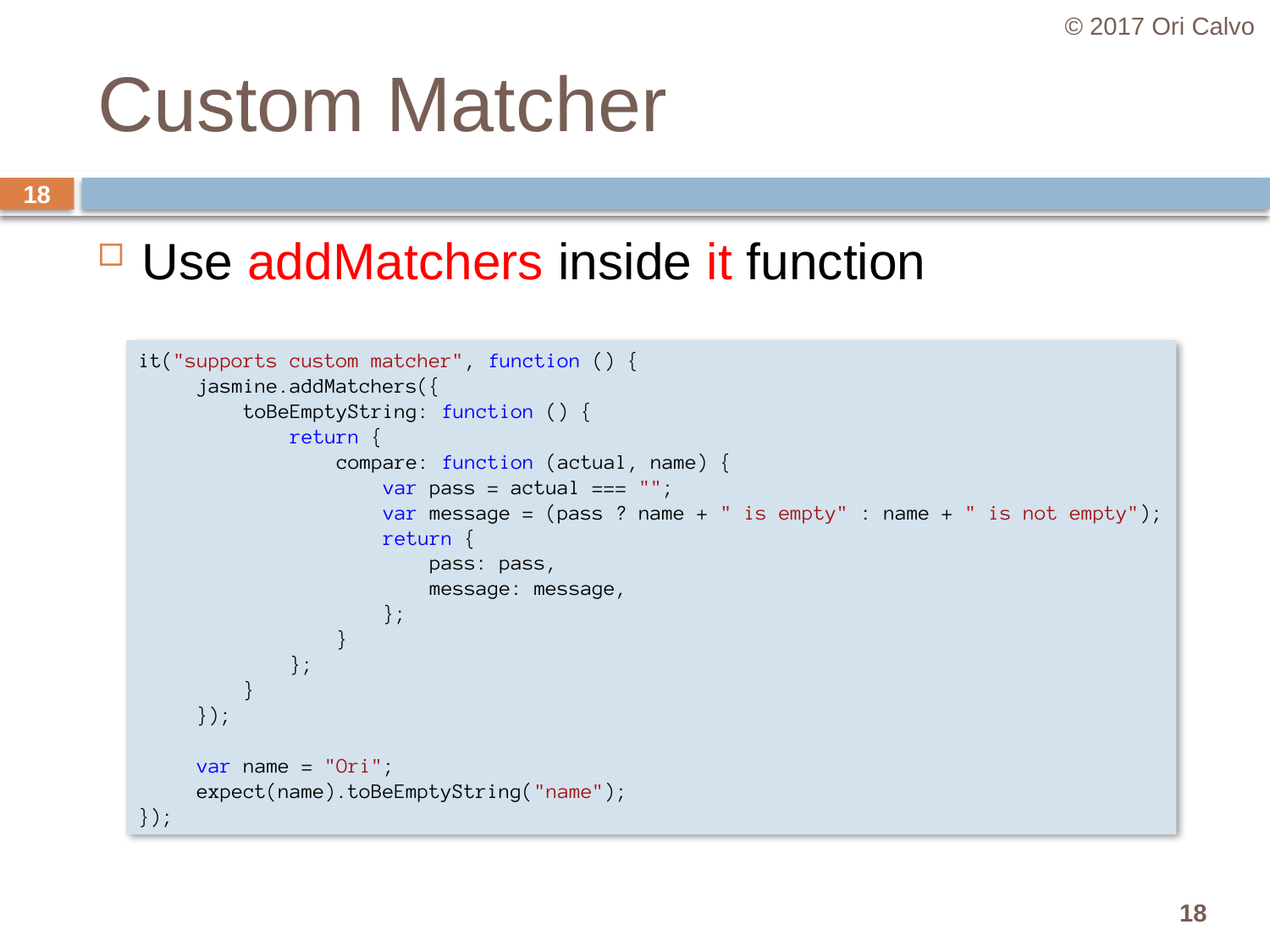

© 2017 Ori Calvo
# Custom Matcher
18
Use addMatchers inside it function
it("supports custom matcher", function () {
     jasmine.addMatchers({
         toBeEmptyString: function () {
             return {
                 compare: function (actual, name) {
                     var pass = actual === "";
                     var message = (pass ? name + " is empty" : name + " is not empty");
                     return {
                         pass: pass,
                         message: message,
                     };
                 }
             };
         }
     });

     var name = "Ori";
     expect(name).toBeEmptyString("name");
});